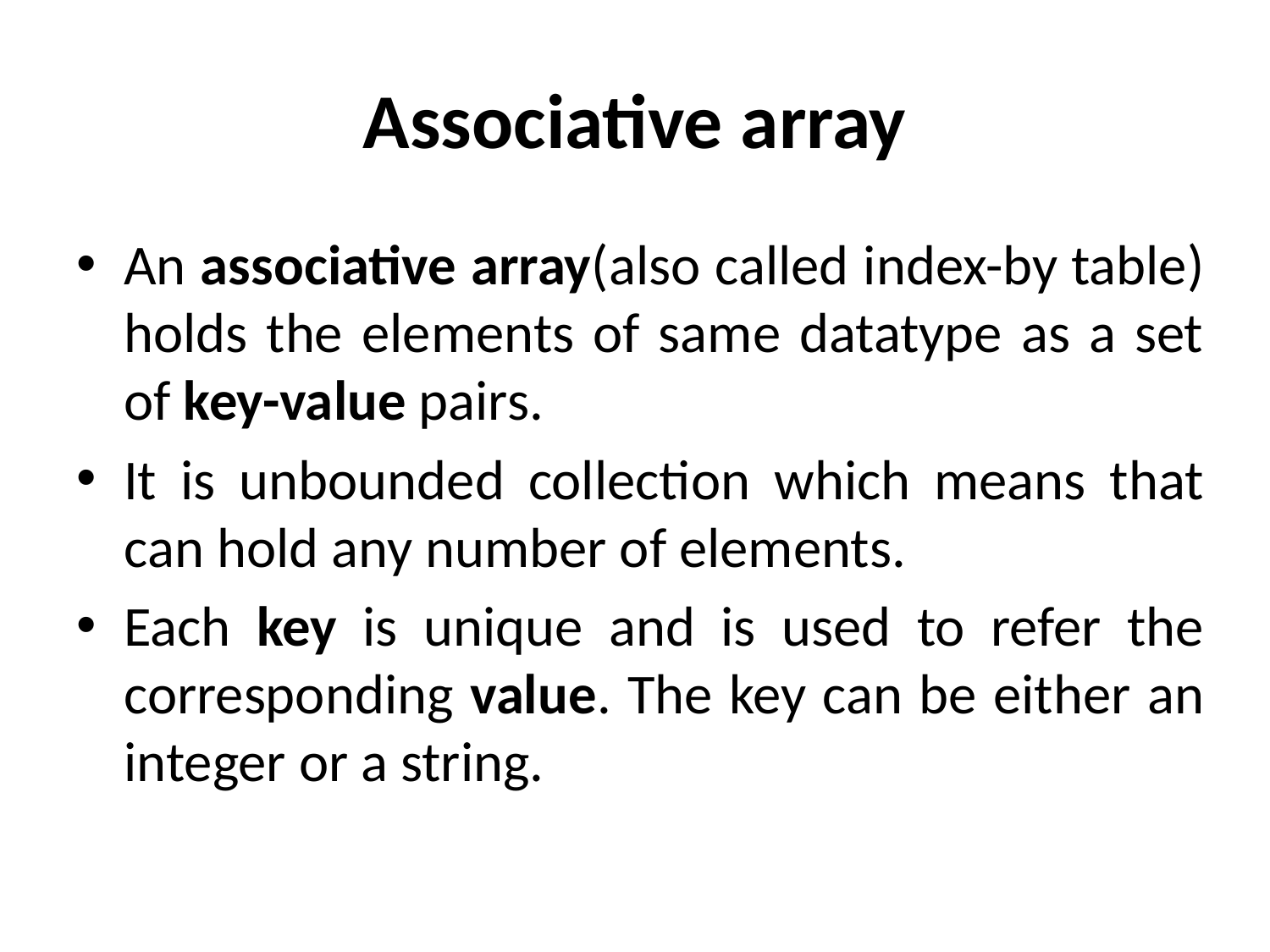

# Associative array
An associative array(also called index-by table) holds the elements of same datatype as a set of key-value pairs.
It is unbounded collection which means that can hold any number of elements.
Each key is unique and is used to refer the corresponding value. The key can be either an integer or a string.